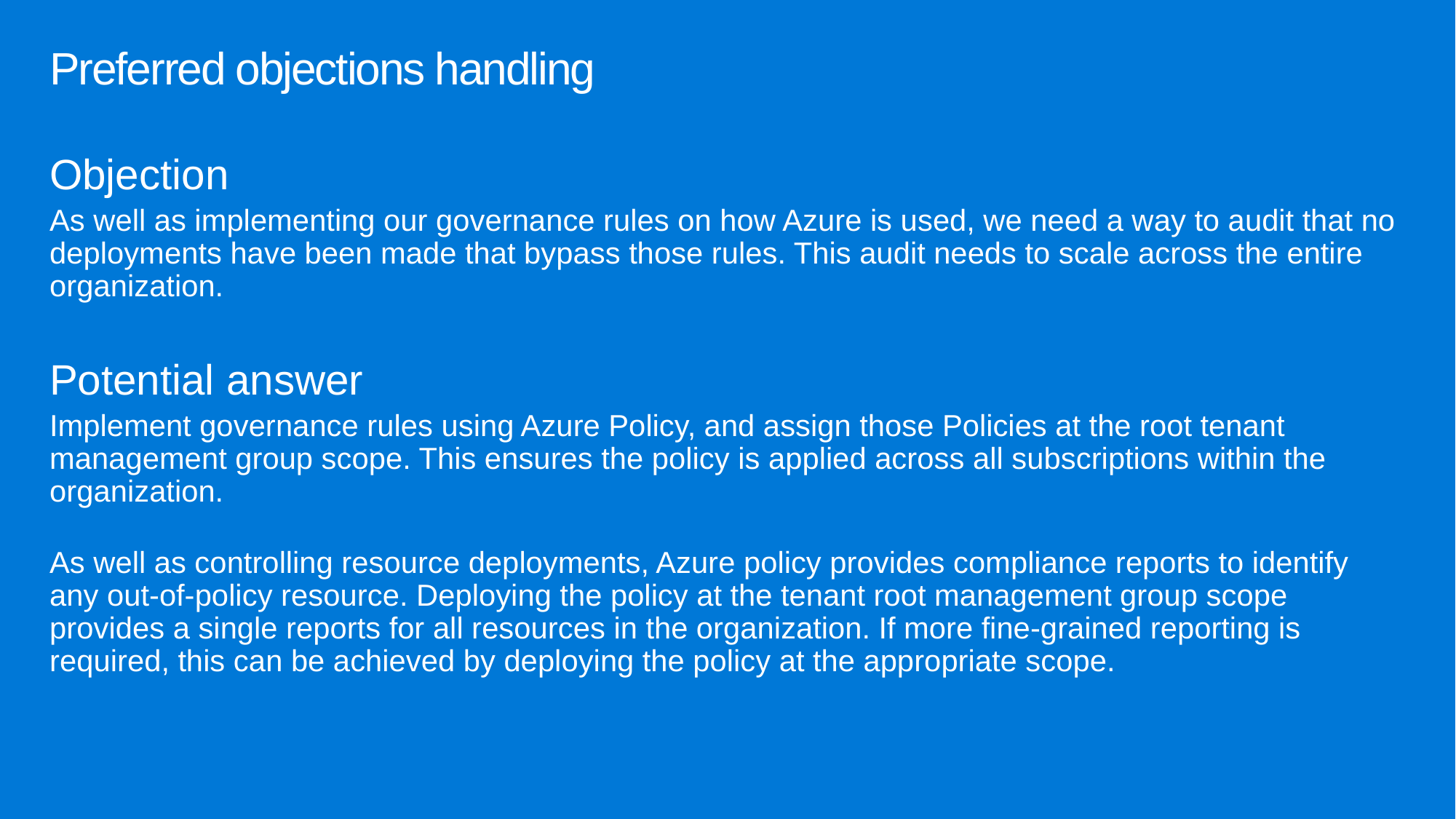

# Preferred objections handling
Objection
As well as implementing our governance rules on how Azure is used, we need a way to audit that no deployments have been made that bypass those rules. This audit needs to scale across the entire organization.

Potential answer
Implement governance rules using Azure Policy, and assign those Policies at the root tenant management group scope. This ensures the policy is applied across all subscriptions within the organization.
As well as controlling resource deployments, Azure policy provides compliance reports to identify any out-of-policy resource. Deploying the policy at the tenant root management group scope provides a single reports for all resources in the organization. If more fine-grained reporting is required, this can be achieved by deploying the policy at the appropriate scope.